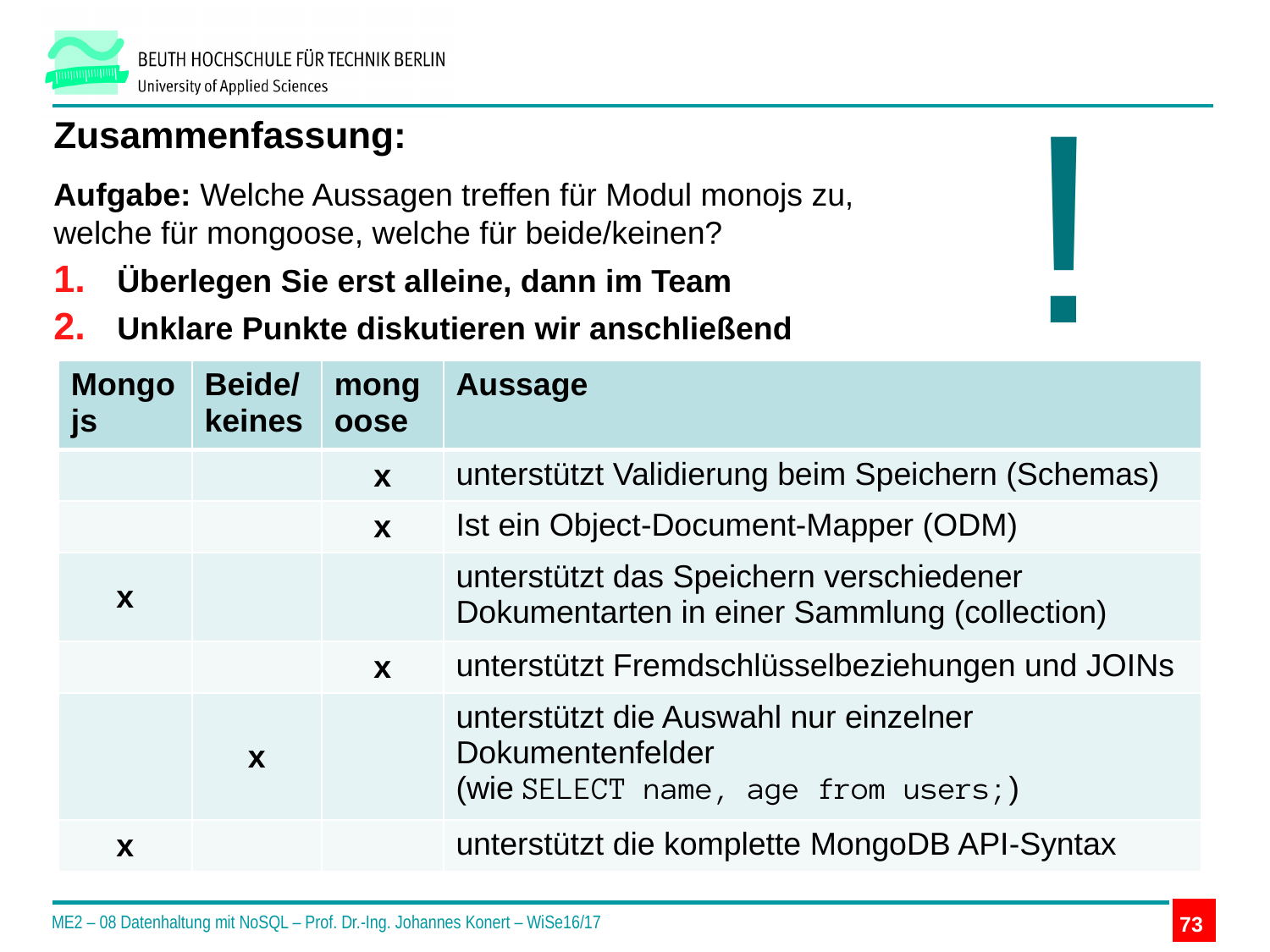

!
# Zusammenfassung:
Aufgabe: Welche Aussagen treffen für Modul monojs zu,
welche für mongoose, welche für beide/keinen?
Überlegen Sie erst alleine, dann im Team
Unklare Punkte diskutieren wir anschließend
| Mongojs | Beide/keines | mongoose | Aussage |
| --- | --- | --- | --- |
|  |  | x | unterstützt Validierung beim Speichern (Schemas) |
|  |  | x | Ist ein Object-Document-Mapper (ODM) |
| x |  |  | unterstützt das Speichern verschiedener Dokumentarten in einer Sammlung (collection) |
|  |  | x | unterstützt Fremdschlüsselbeziehungen und JOINs |
|  | x |  | unterstützt die Auswahl nur einzelner Dokumentenfelder (wie SELECT name, age from users;) |
| x |  |  | unterstützt die komplette MongoDB API-Syntax |
ME2 – 08 Datenhaltung mit NoSQL – Prof. Dr.-Ing. Johannes Konert – WiSe16/17

73